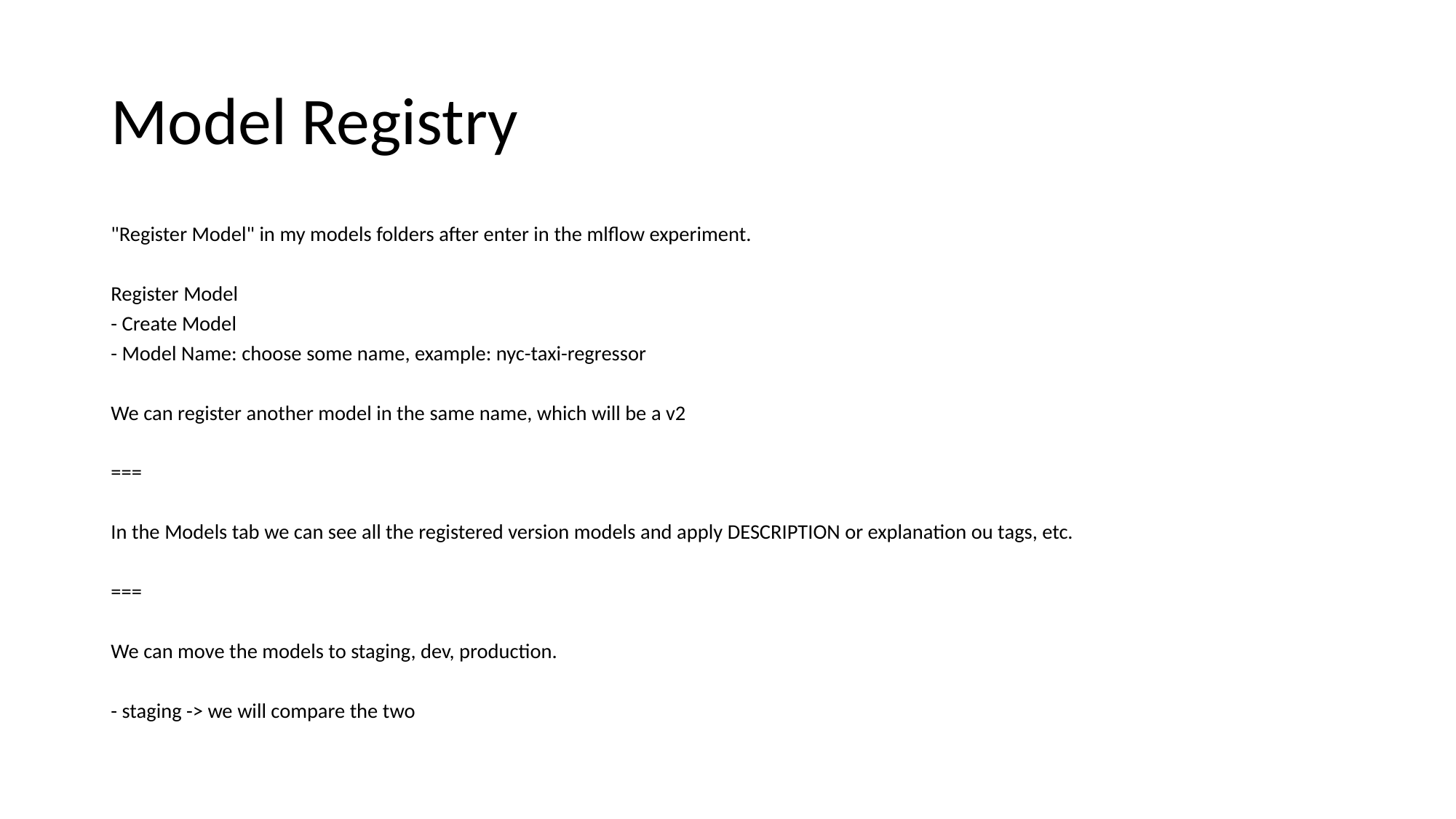

# Model Registry
"Register Model" in my models folders after enter in the mlflow experiment.

Register Model
- Create Model
- Model Name: choose some name, example: nyc-taxi-regressor

We can register another model in the same name, which will be a v2

===

In the Models tab we can see all the registered version models and apply DESCRIPTION or explanation ou tags, etc.

===

We can move the models to staging, dev, production.

- staging -> we will compare the two